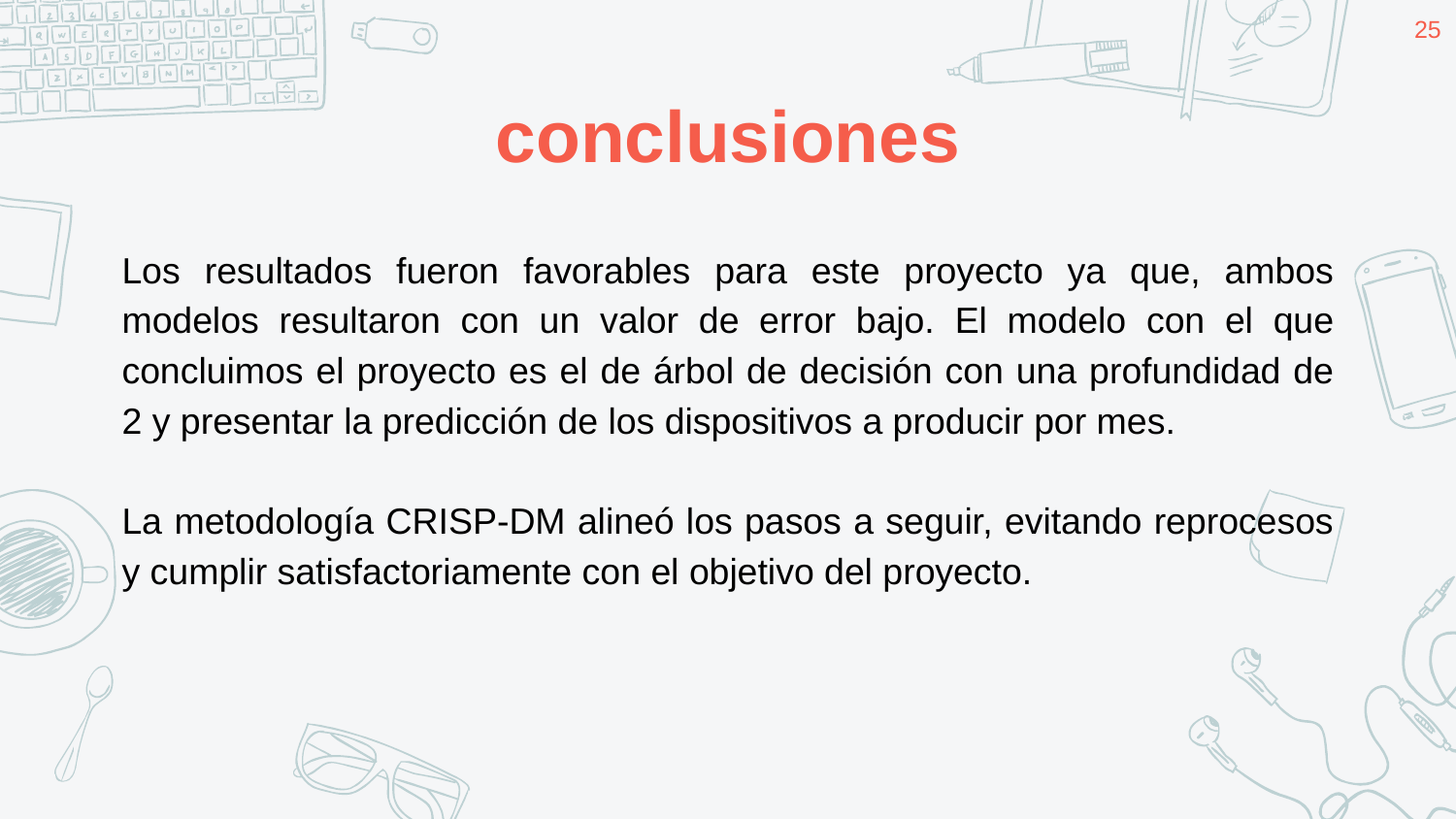

25
# conclusiones
Los resultados fueron favorables para este proyecto ya que, ambos modelos resultaron con un valor de error bajo. El modelo con el que concluimos el proyecto es el de árbol de decisión con una profundidad de 2 y presentar la predicción de los dispositivos a producir por mes.

La metodología CRISP-DM alineó los pasos a seguir, evitando reprocesos y cumplir satisfactoriamente con el objetivo del proyecto.